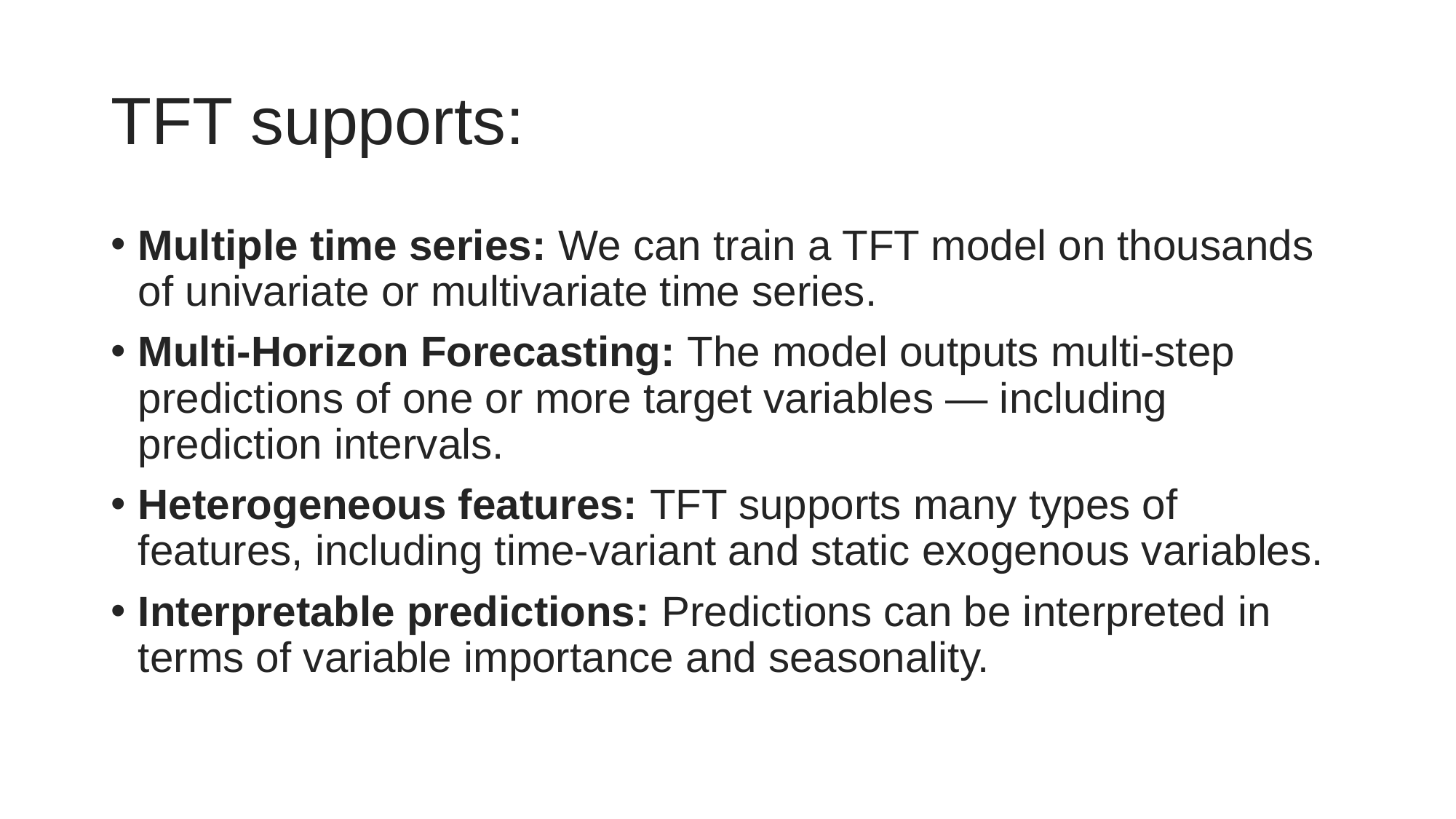

# TFT supports:
Multiple time series: We can train a TFT model on thousands of univariate or multivariate time series.
Multi-Horizon Forecasting: The model outputs multi-step predictions of one or more target variables — including prediction intervals.
Heterogeneous features: TFT supports many types of features, including time-variant and static exogenous variables.
Interpretable predictions: Predictions can be interpreted in terms of variable importance and seasonality.